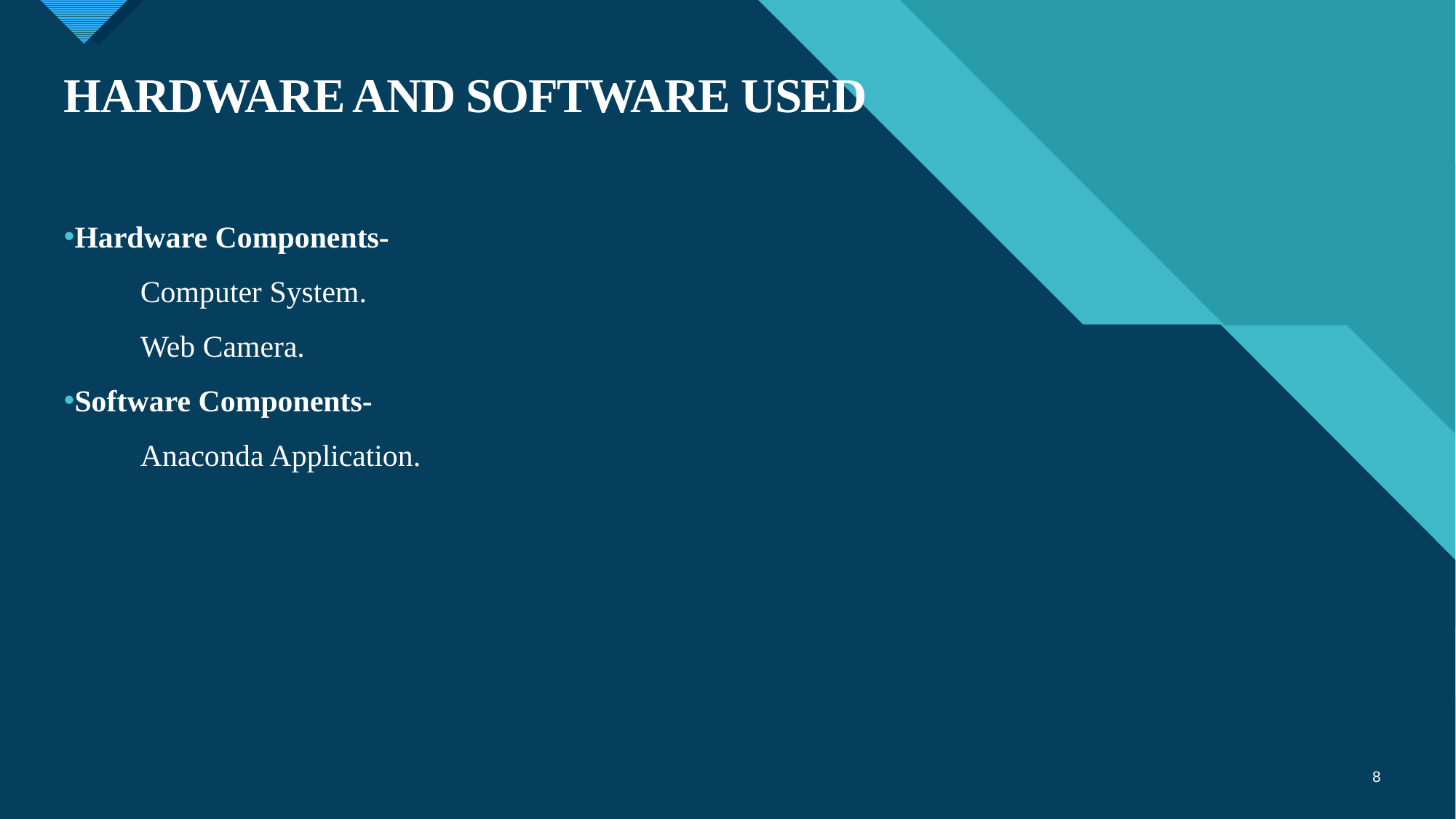

# HARDWARE AND SOFTWARE USED
Hardware Components-
          Computer System.
          Web Camera.
Software Components-
          Anaconda Application.

8